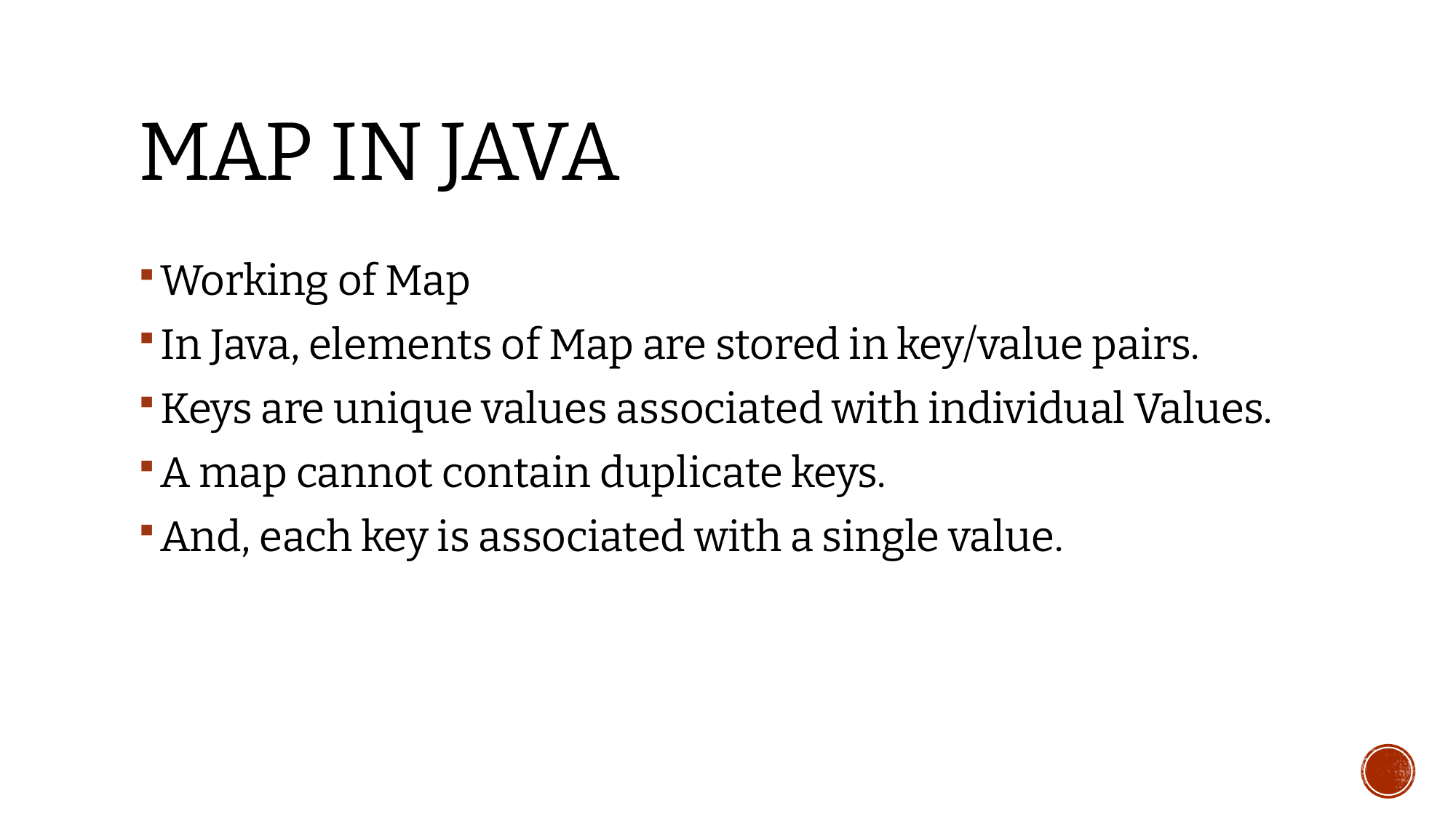

# MAP in java
Working of Map
In Java, elements of Map are stored in key/value pairs.
Keys are unique values associated with individual Values.
A map cannot contain duplicate keys.
And, each key is associated with a single value.